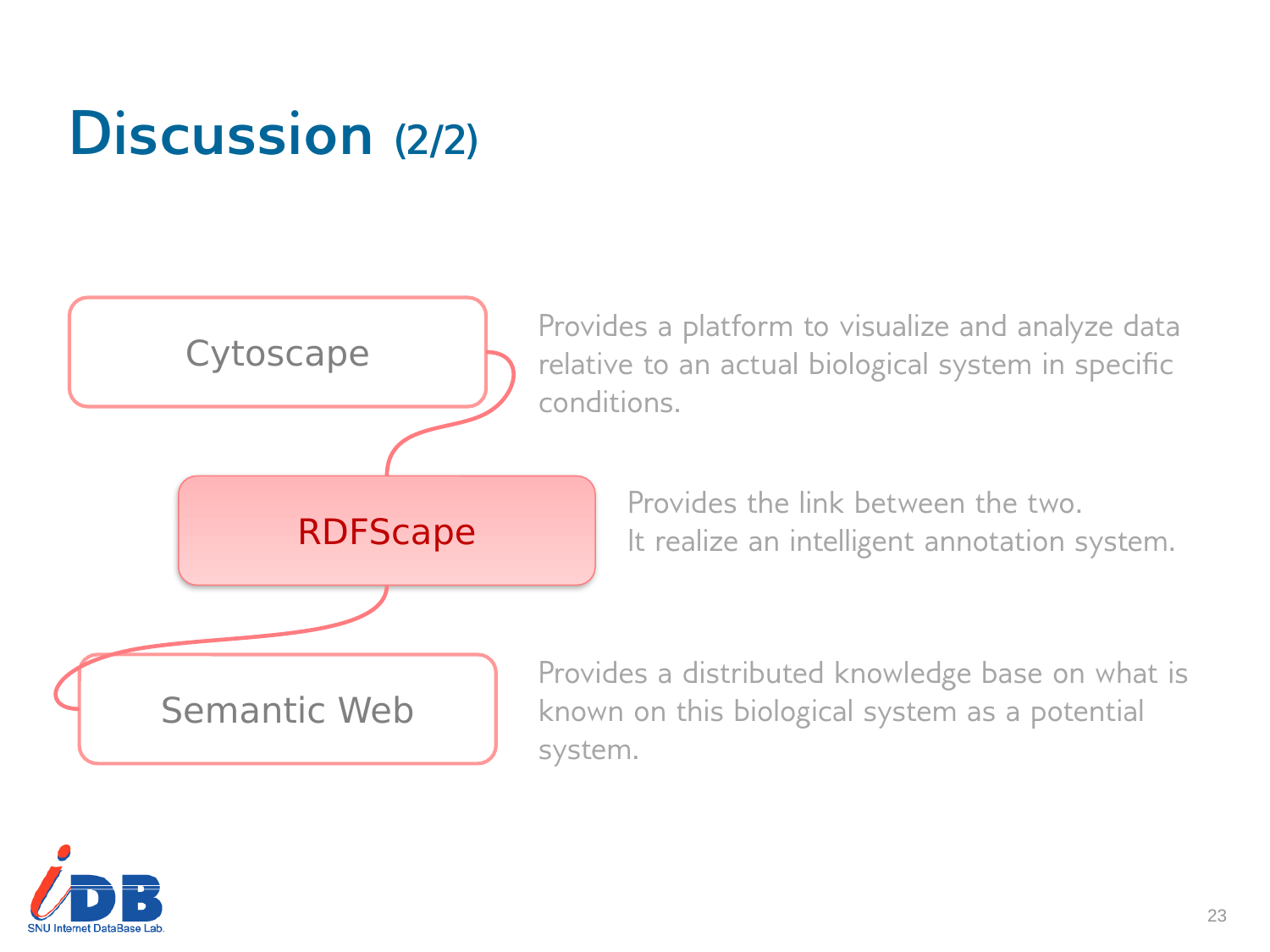

# Discussion (2/2)
Cytoscape
Provides a platform to visualize and analyze data relative to an actual biological system in specific conditions.
Provides the link between the two.
It realize an intelligent annotation system.
RDFScape
Provides a distributed knowledge base on what is known on this biological system as a potential system.
Semantic Web
23